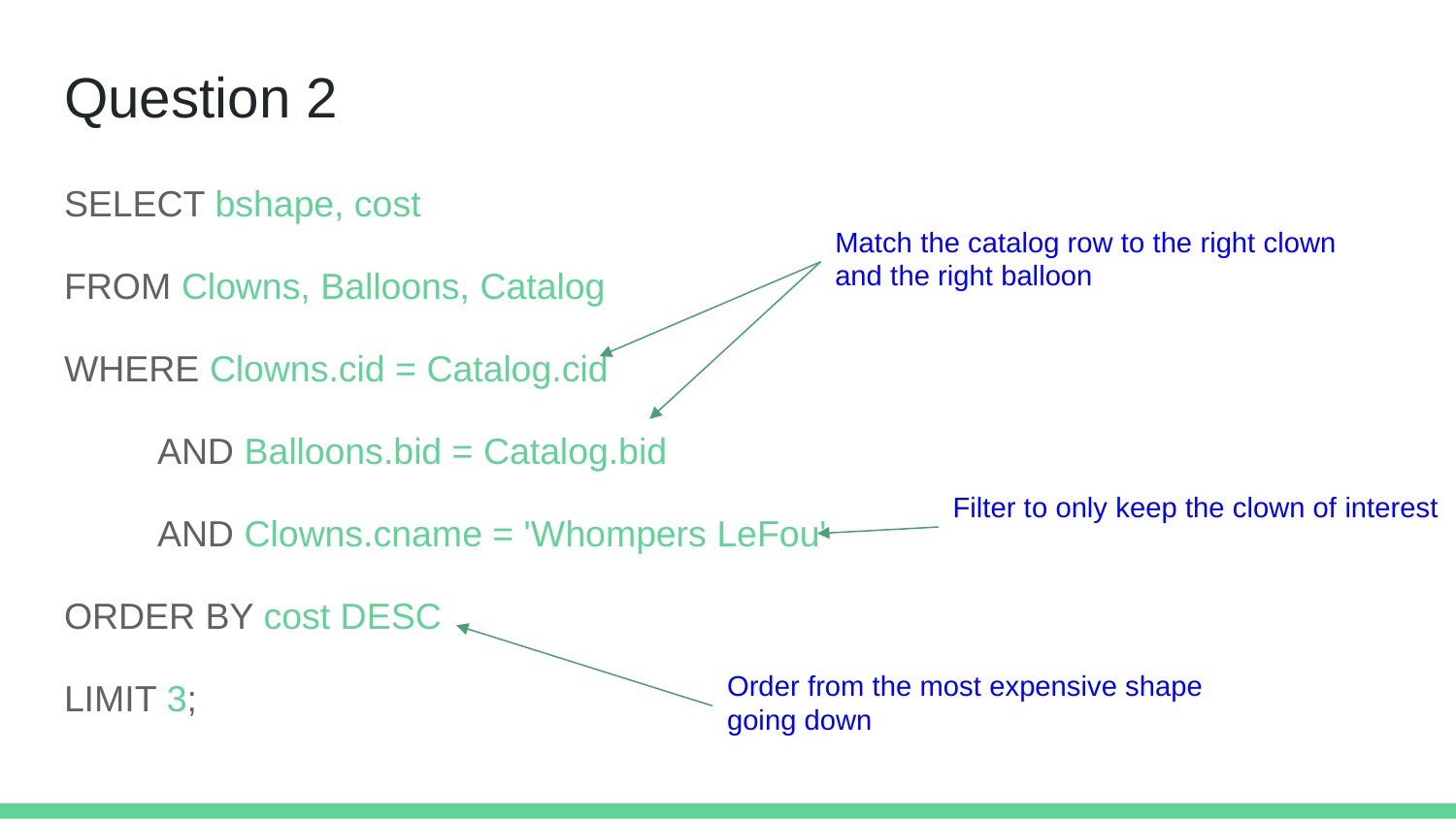

# Question 2
SELECT bshape, cost
FROM Clowns, Balloons, Catalog
WHERE Clowns.cid = Catalog.cid
  AND Balloons.bid = Catalog.bid
  AND Clowns.cname = 'Whompers LeFou'
ORDER BY cost DESC
LIMIT 3;

Match the catalog row to the right clown and the right balloon
Filter to only keep the clown of interest
Order from the most expensive shape going down